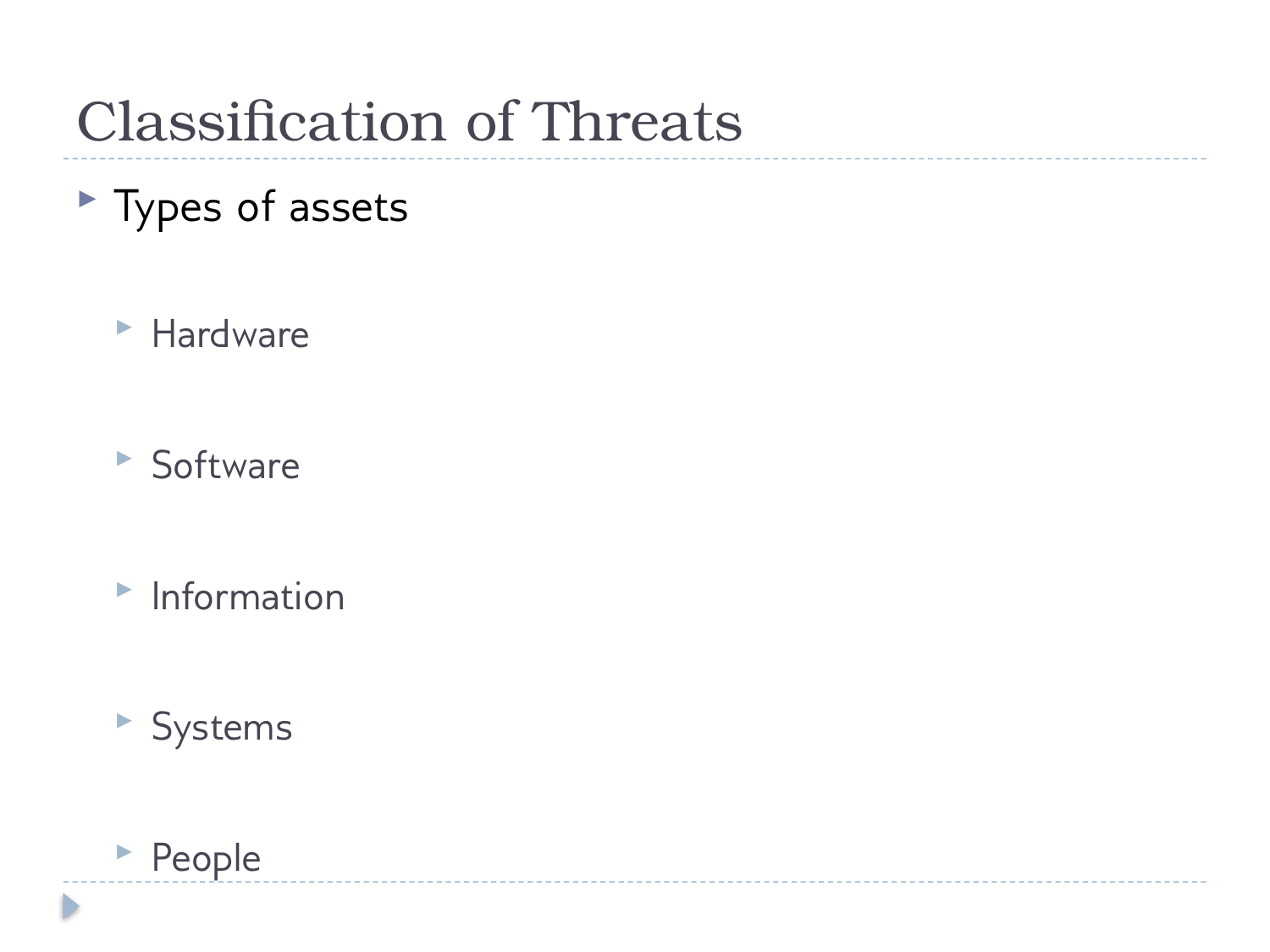

# Classification of Threats
Types of assets

Hardware

Software

Information

Systems

People